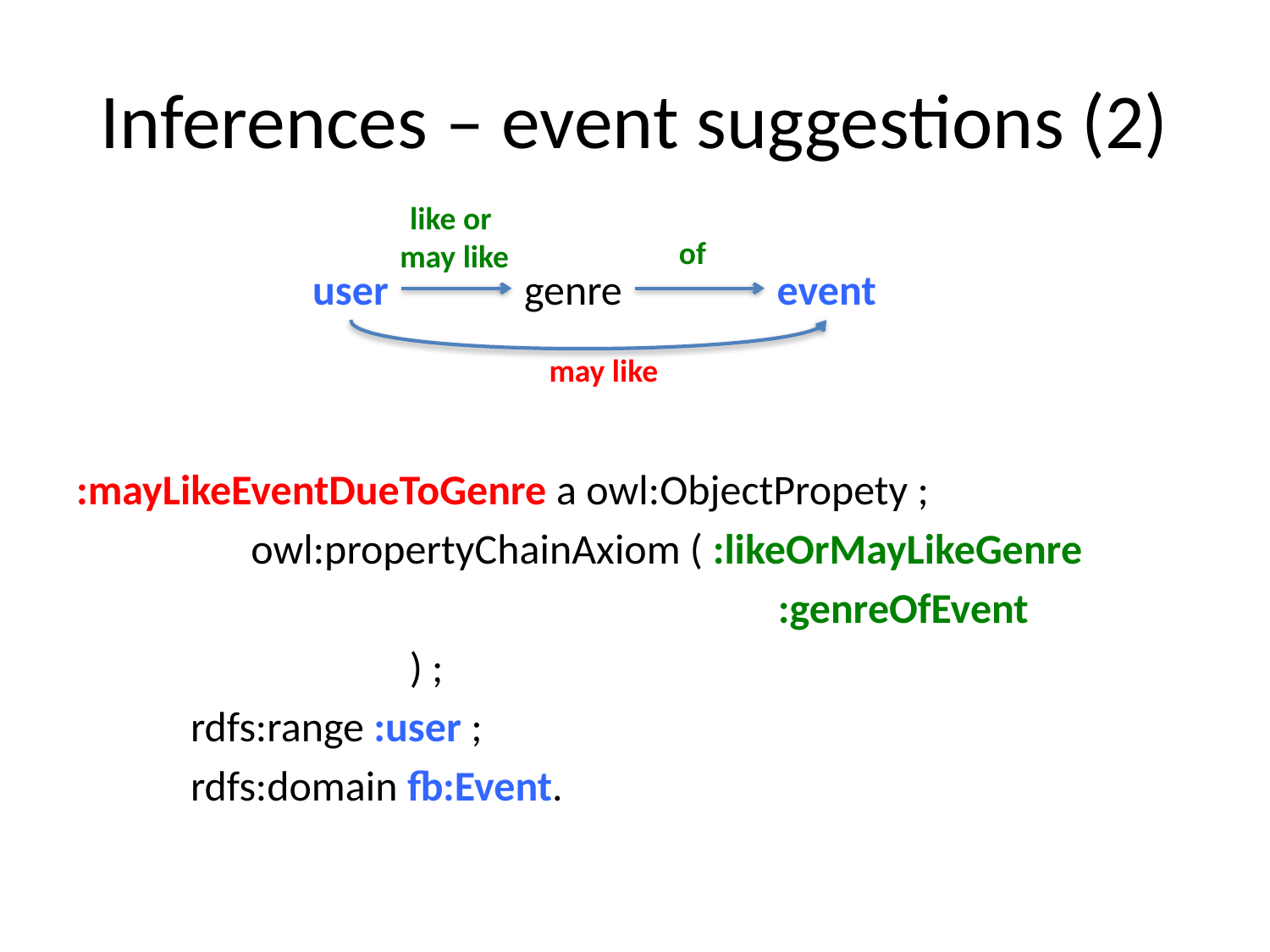

# Inferences – event suggestions (2)
like or
may like

:mayLikeEventDueToGenre a owl:ObjectPropety ;
	     owl:propertyChainAxiom ( :likeOrMayLikeGenre
                                     			       :genreOfEvent
                                   ) ;
            rdfs:range :user ;
            rdfs:domain fb:Event.

of
user
genre
event
may like